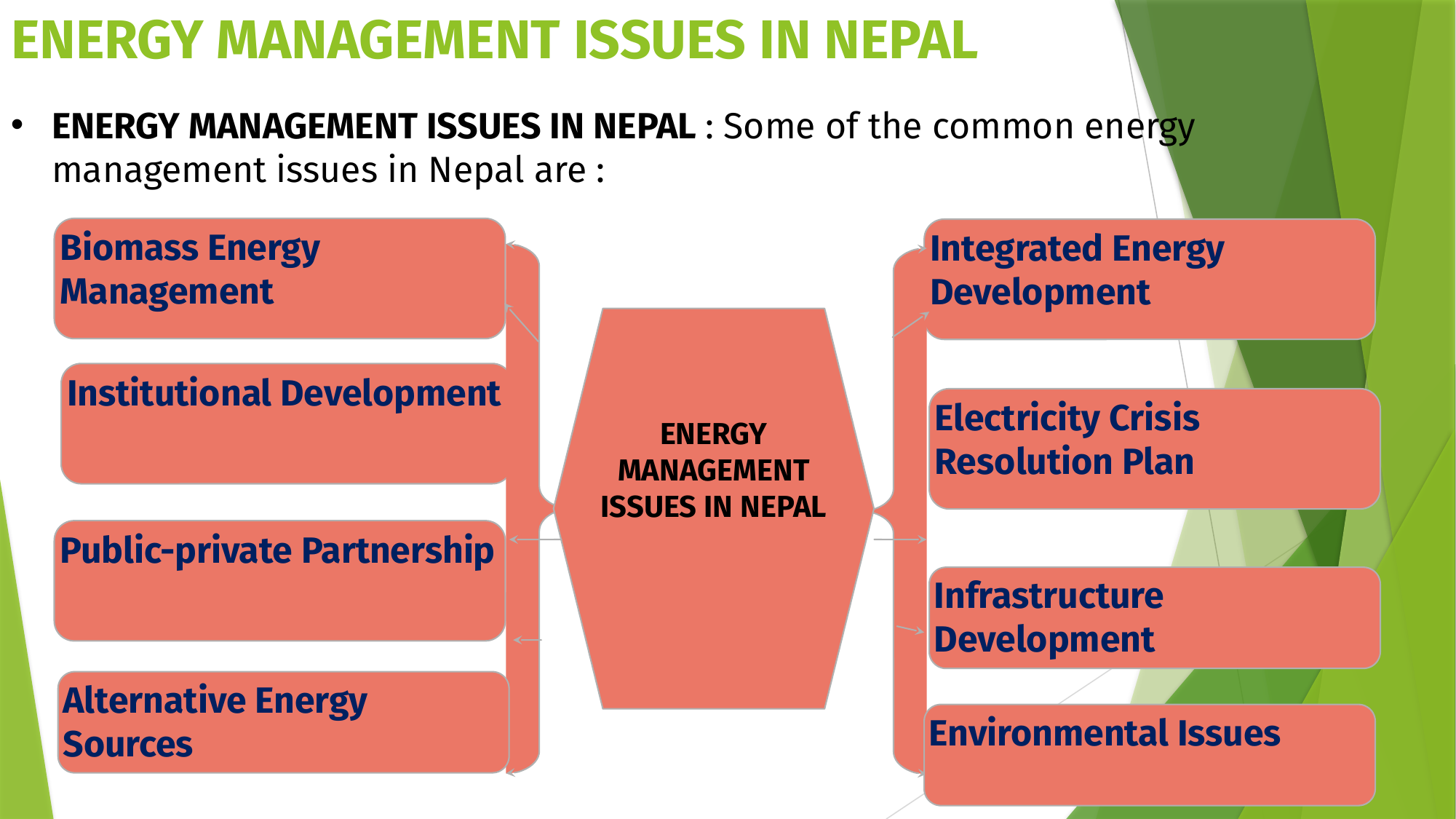

# ENERGY MANAGEMENT ISSUES IN NEPAL
ENERGY MANAGEMENT ISSUES IN NEPAL : Some of the common energy management issues in Nepal are :
Biomass Energy Management
Integrated Energy Development

ENERGY MANAGEMENT ISSUES IN NEPAL
Institutional Development
Electricity Crisis Resolution Plan
Public-private Partnership

Infrastructure Development

Alternative Energy Sources
Environmental Issues